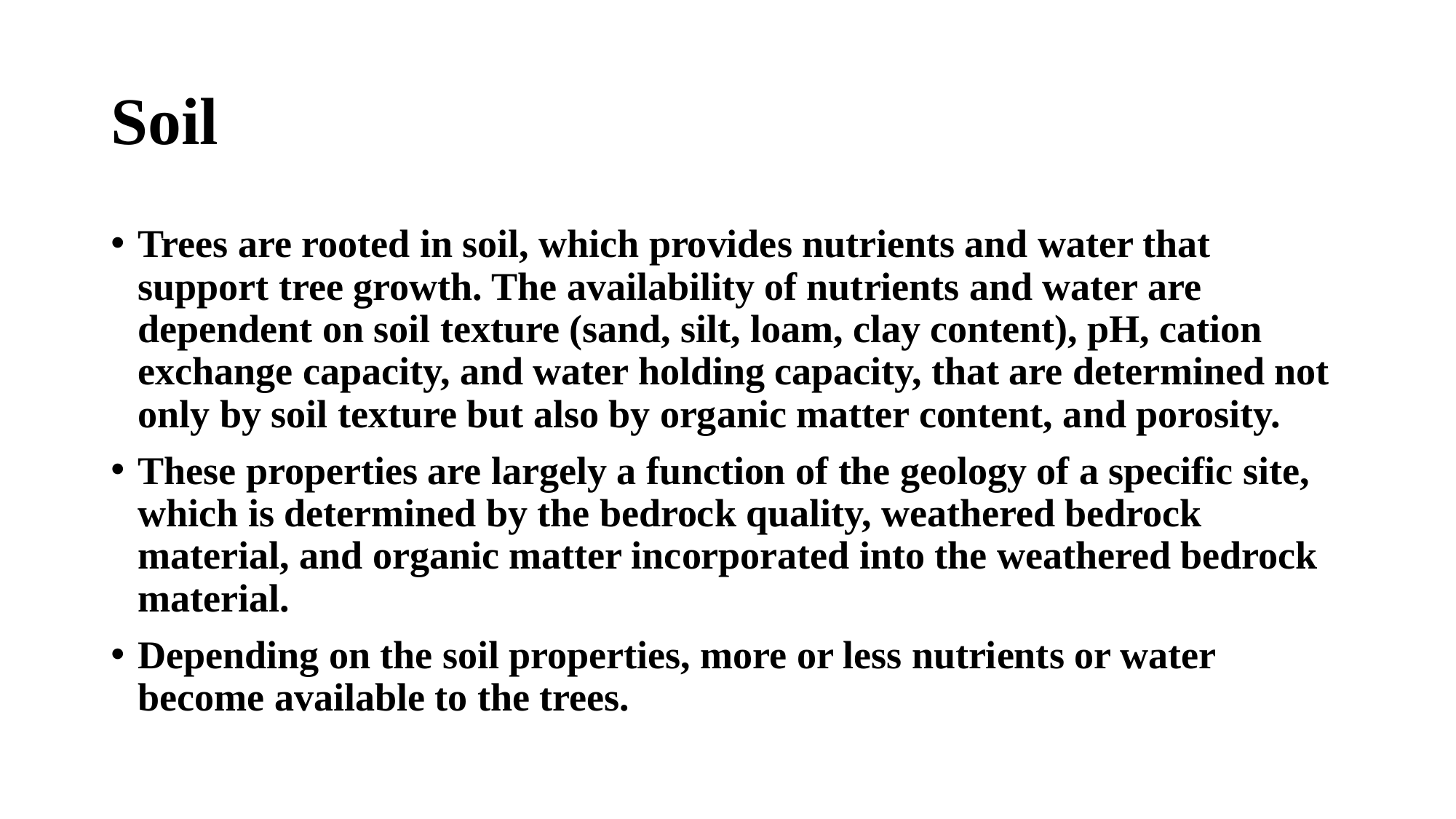

# Soil
Trees are rooted in soil, which provides nutrients and water that support tree growth. The availability of nutrients and water are dependent on soil texture (sand, silt, loam, clay content), pH, cation exchange capacity, and water holding capacity, that are determined not only by soil texture but also by organic matter content, and porosity.
These properties are largely a function of the geology of a specific site, which is determined by the bedrock quality, weathered bedrock material, and organic matter incorporated into the weathered bedrock material.
Depending on the soil properties, more or less nutrients or water become available to the trees.